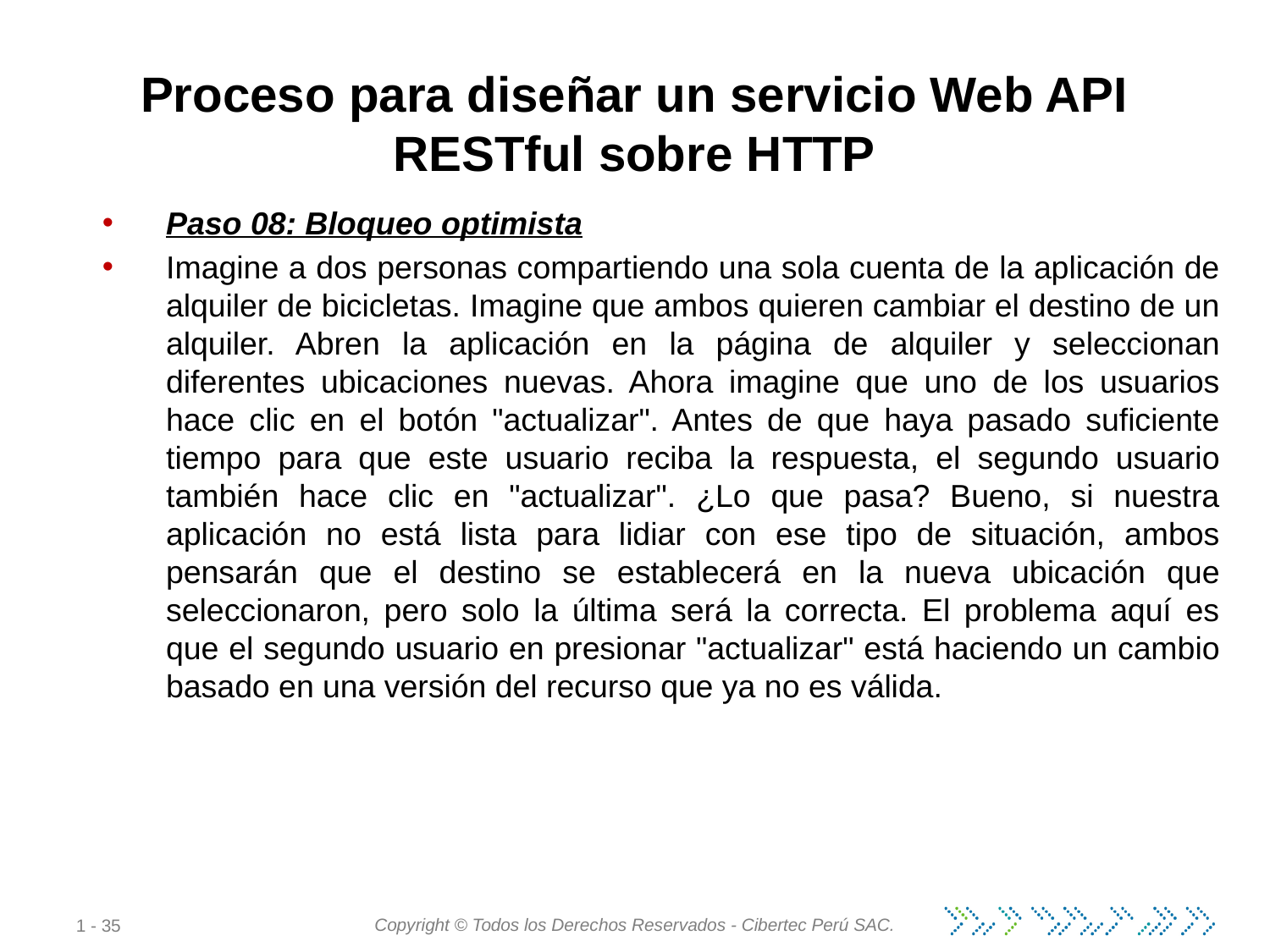

Proceso para diseñar un servicio Web API RESTful sobre HTTP
Paso 08: Bloqueo optimista
Imagine a dos personas compartiendo una sola cuenta de la aplicación de alquiler de bicicletas. Imagine que ambos quieren cambiar el destino de un alquiler. Abren la aplicación en la página de alquiler y seleccionan diferentes ubicaciones nuevas. Ahora imagine que uno de los usuarios hace clic en el botón "actualizar". Antes de que haya pasado suficiente tiempo para que este usuario reciba la respuesta, el segundo usuario también hace clic en "actualizar". ¿Lo que pasa? Bueno, si nuestra aplicación no está lista para lidiar con ese tipo de situación, ambos pensarán que el destino se establecerá en la nueva ubicación que seleccionaron, pero solo la última será la correcta. El problema aquí es que el segundo usuario en presionar "actualizar" está haciendo un cambio basado en una versión del recurso que ya no es válida.